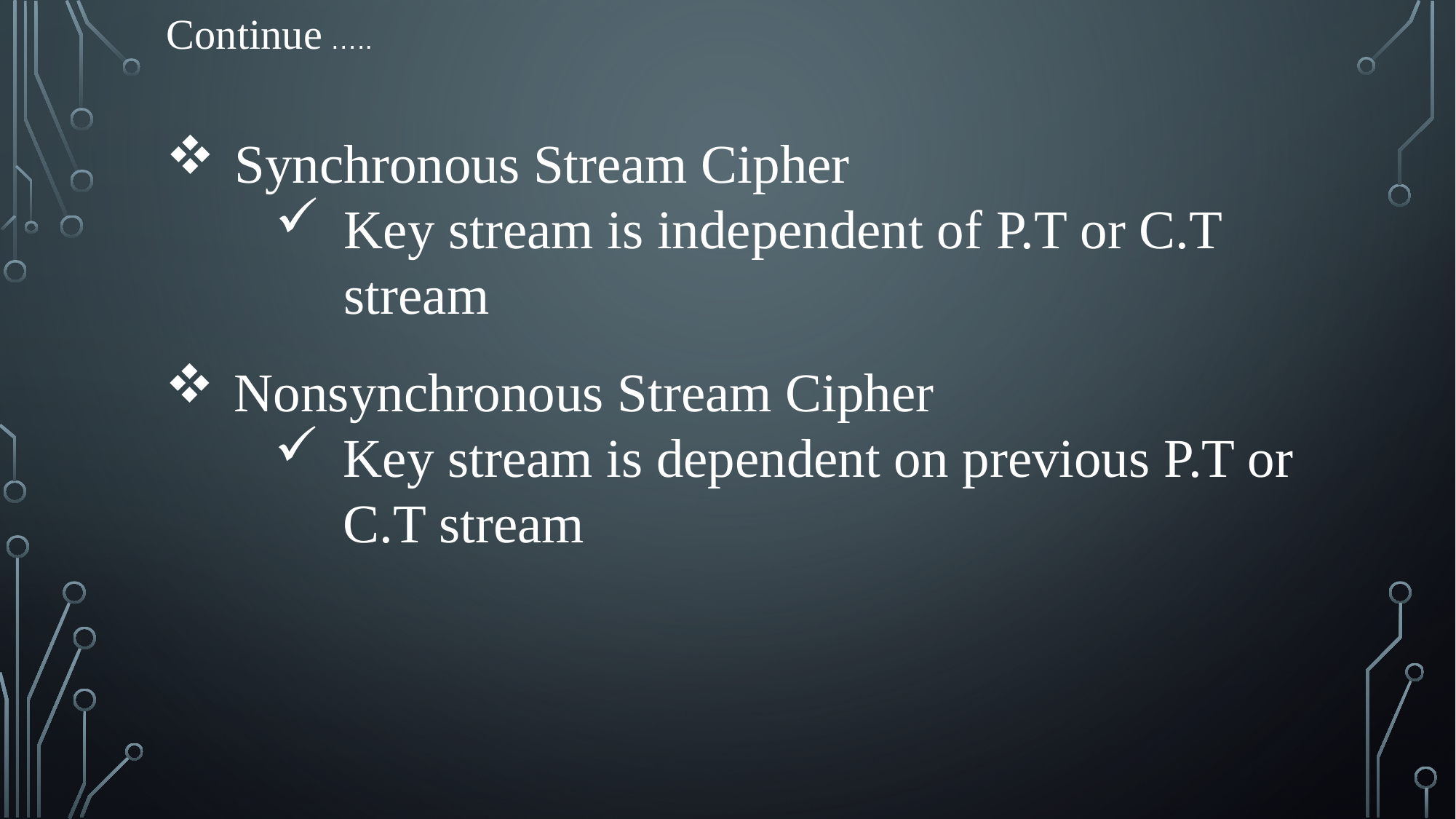

Continue …..
Synchronous Stream Cipher
Key stream is independent of P.T or C.T stream

Nonsynchronous Stream Cipher
Key stream is dependent on previous P.T or C.T stream